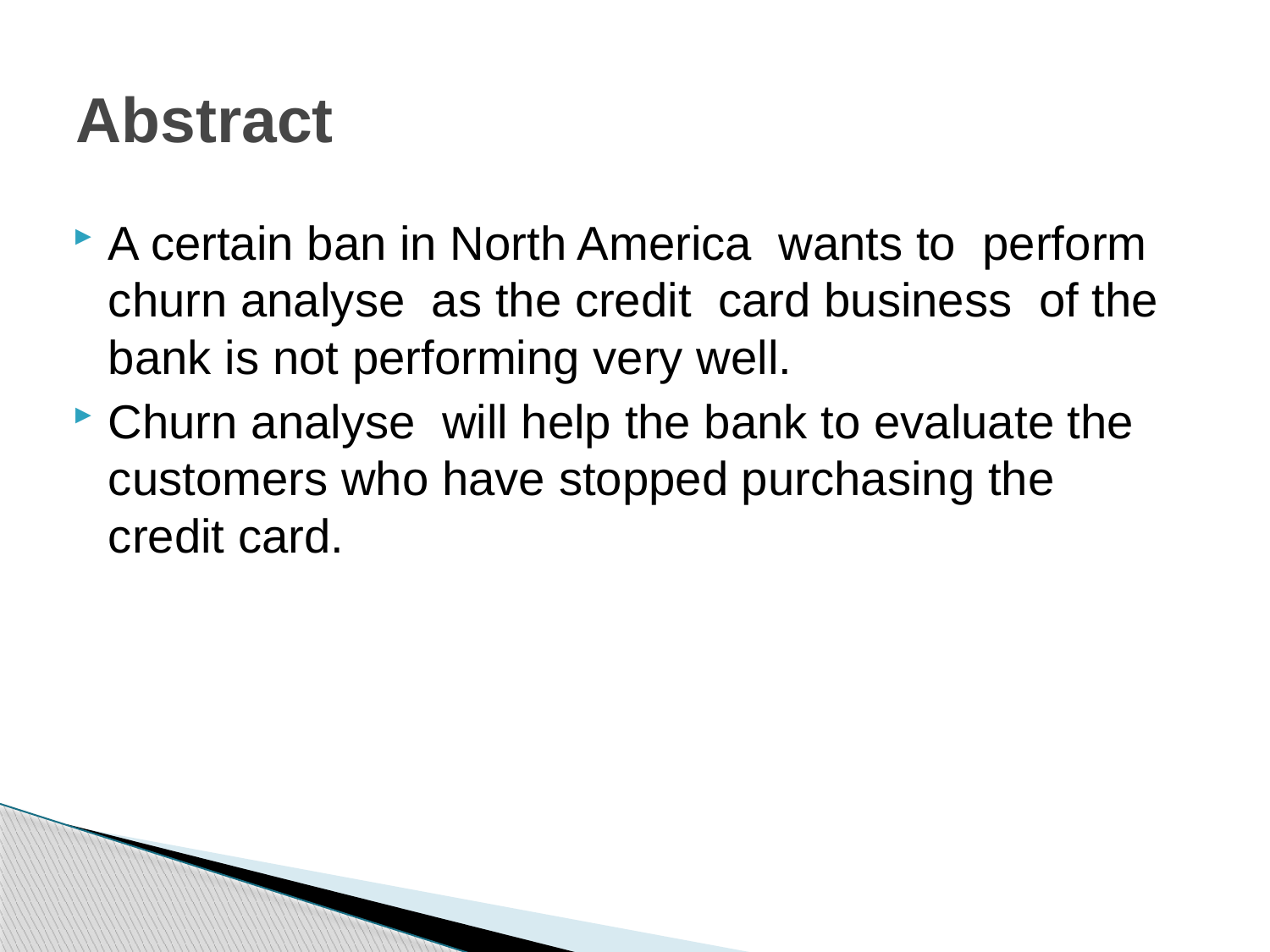

# Abstract
A certain ban in North America  wants to  perform churn analyse  as the credit  card business  of the bank is not performing very well.
Churn analyse  will help the bank to evaluate the customers who have stopped purchasing the credit card.